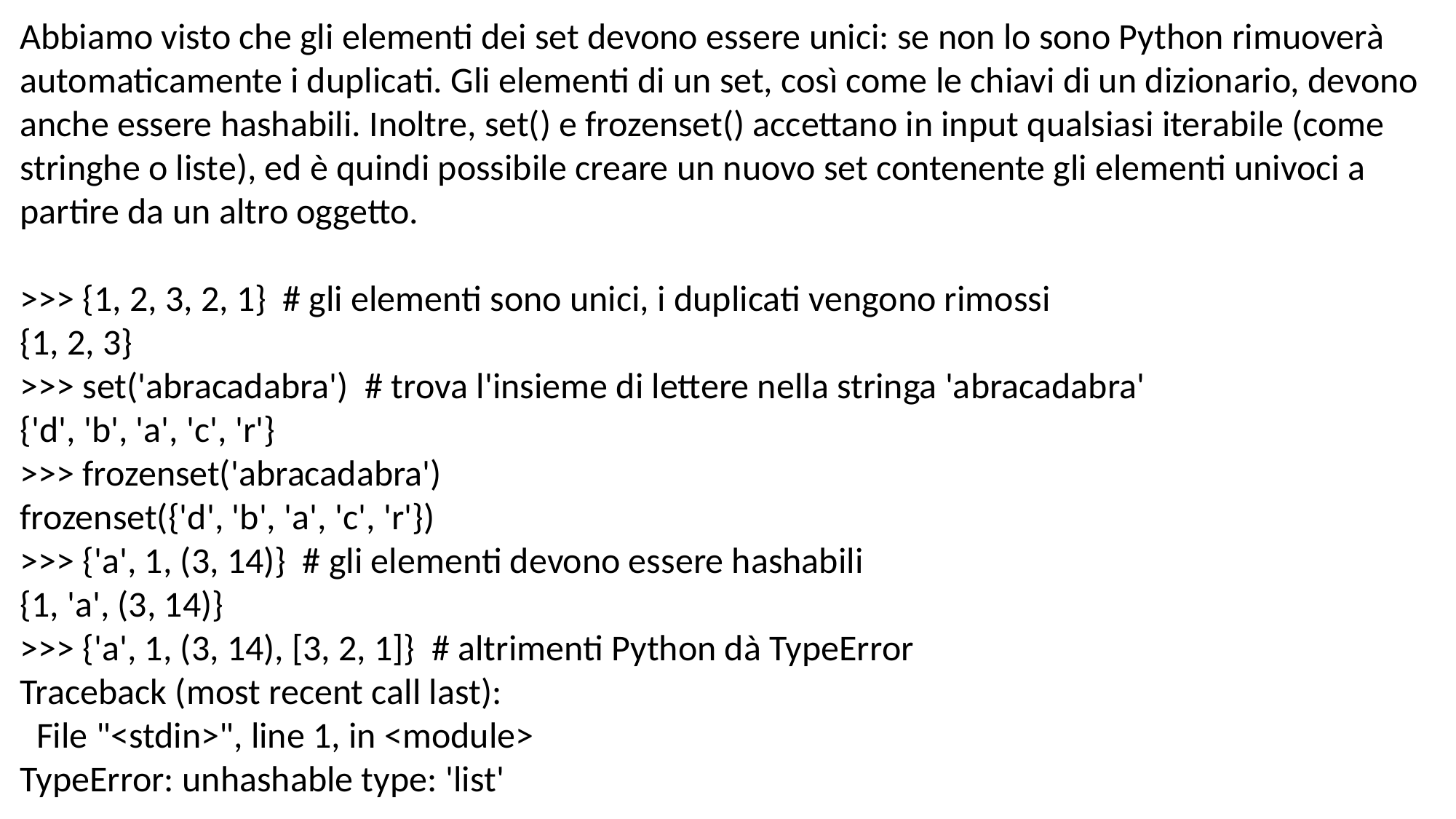

Abbiamo visto che gli elementi dei set devono essere unici: se non lo sono Python rimuoverà automaticamente i duplicati. Gli elementi di un set, così come le chiavi di un dizionario, devono anche essere hashabili. Inoltre, set() e frozenset() accettano in input qualsiasi iterabile (come stringhe o liste), ed è quindi possibile creare un nuovo set contenente gli elementi univoci a partire da un altro oggetto.

>>> {1, 2, 3, 2, 1}  # gli elementi sono unici, i duplicati vengono rimossi
{1, 2, 3}
>>> set('abracadabra')  # trova l'insieme di lettere nella stringa 'abracadabra'
{'d', 'b', 'a', 'c', 'r'}
>>> frozenset('abracadabra')
frozenset({'d', 'b', 'a', 'c', 'r'})
>>> {'a', 1, (3, 14)}  # gli elementi devono essere hashabili
{1, 'a', (3, 14)}
>>> {'a', 1, (3, 14), [3, 2, 1]}  # altrimenti Python dà TypeError
Traceback (most recent call last):
  File "<stdin>", line 1, in <module>
TypeError: unhashable type: 'list'